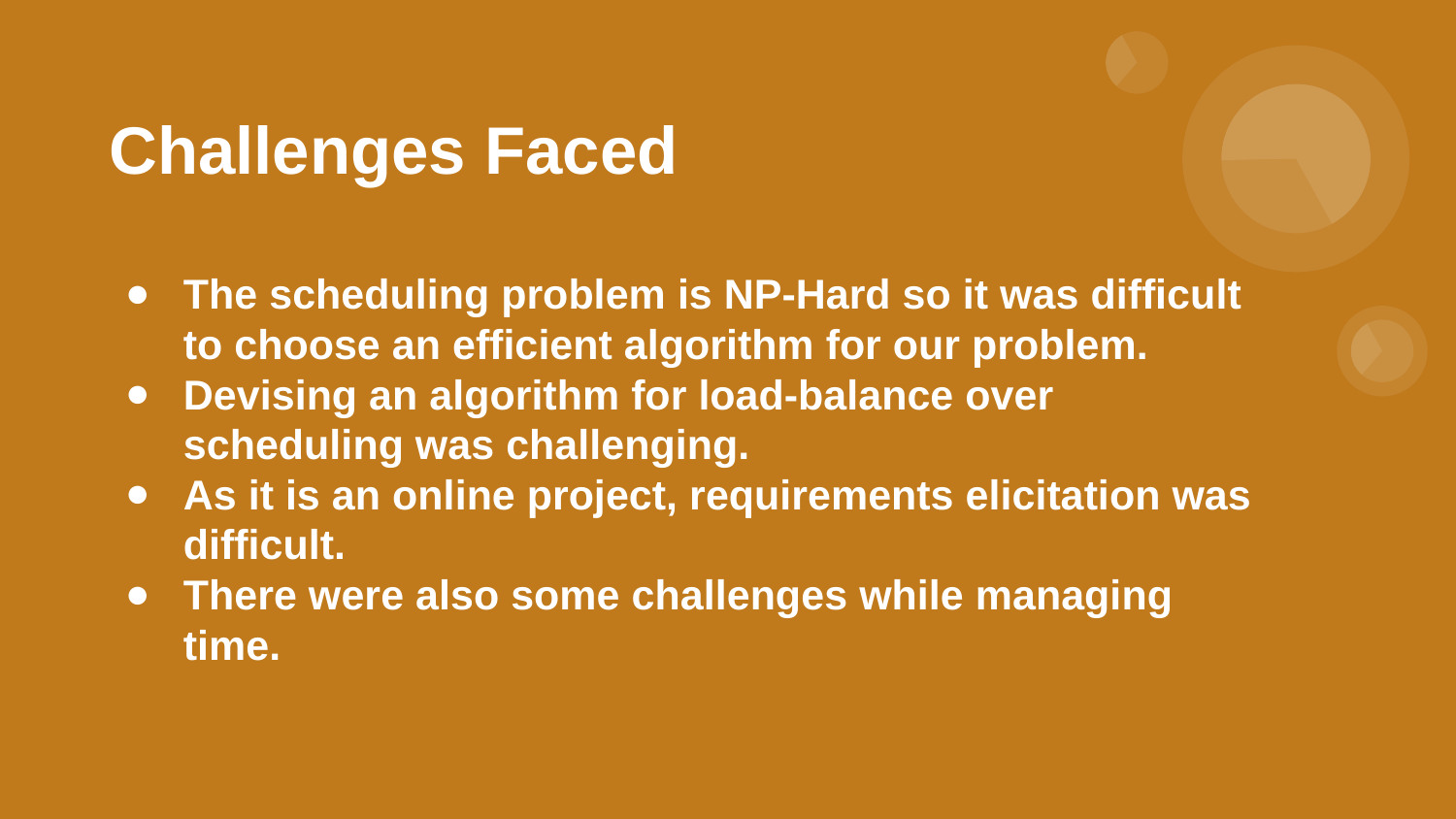

# Challenges Faced

The scheduling problem is NP-Hard so it was difficult to choose an efficient algorithm for our problem.
Devising an algorithm for load-balance over scheduling was challenging.
As it is an online project, requirements elicitation was difficult.
There were also some challenges while managing time.